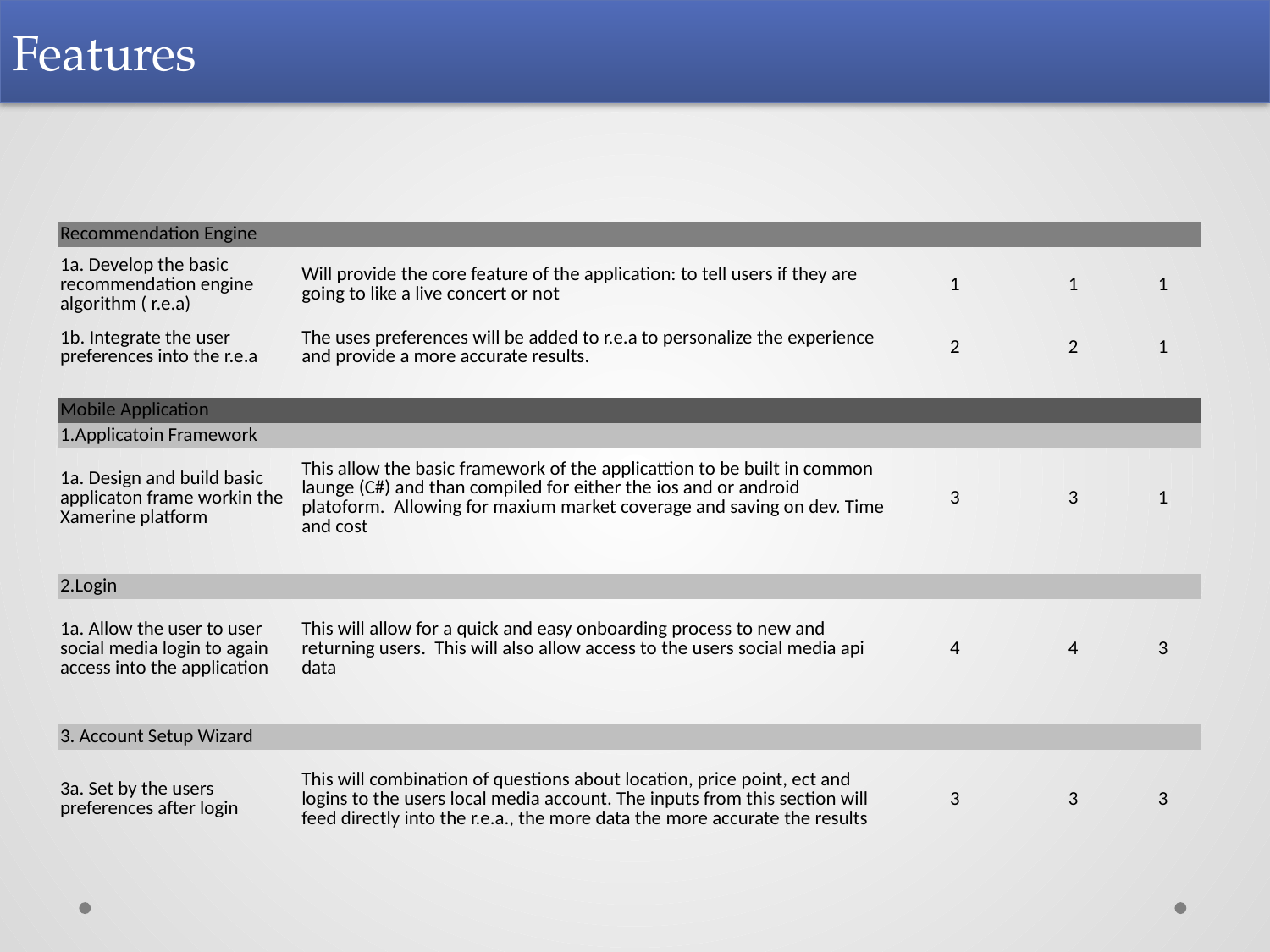

Features
| Recommendation Engine |  |  |  |  |
| --- | --- | --- | --- | --- |
| 1a. Develop the basic recommendation engine algorithm ( r.e.a) | Will provide the core feature of the application: to tell users if they are going to like a live concert or not | 1 | 1 | 1 |
| 1b. Integrate the user preferences into the r.e.a | The uses preferences will be added to r.e.a to personalize the experience and provide a more accurate results. | 2 | 2 | 1 |
|  |  |  |  |  |
| Mobile Application |  |  |  |  |
| 1.Applicatoin Framework |  |  |  |  |
| 1a. Design and build basic applicaton frame workin the Xamerine platform | This allow the basic framework of the applicattion to be built in common launge (C#) and than compiled for either the ios and or android platoform. Allowing for maxium market coverage and saving on dev. Time and cost | 3 | 3 | 1 |
|  |  |  |  |  |
| 2.Login |  |  |  |  |
| 1a. Allow the user to user social media login to again access into the application | This will allow for a quick and easy onboarding process to new and returning users. This will also allow access to the users social media api data | 4 | 4 | 3 |
|  |  |  |  |  |
| 3. Account Setup Wizard |  |  |  |  |
| 3a. Set by the users preferences after login | This will combination of questions about location, price point, ect and logins to the users local media account. The inputs from this section will feed directly into the r.e.a., the more data the more accurate the results | 3 | 3 | 3 |